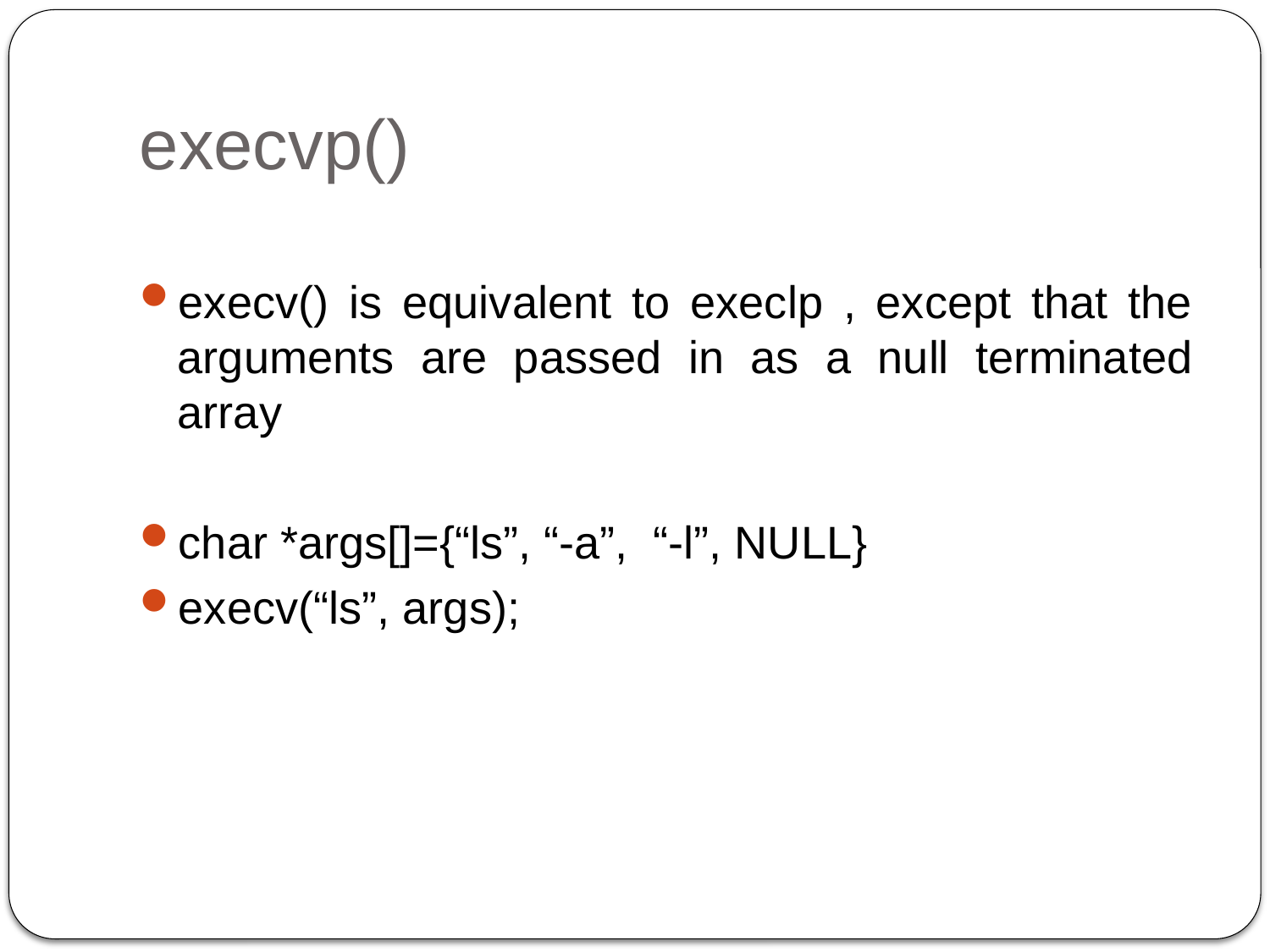

# execvp()

execv() is equivalent to execlp , except that the arguments are passed in as a null terminated array

char *args[]={“ls”, “-a”,  “-l”, NULL}
execv(“ls”, args);